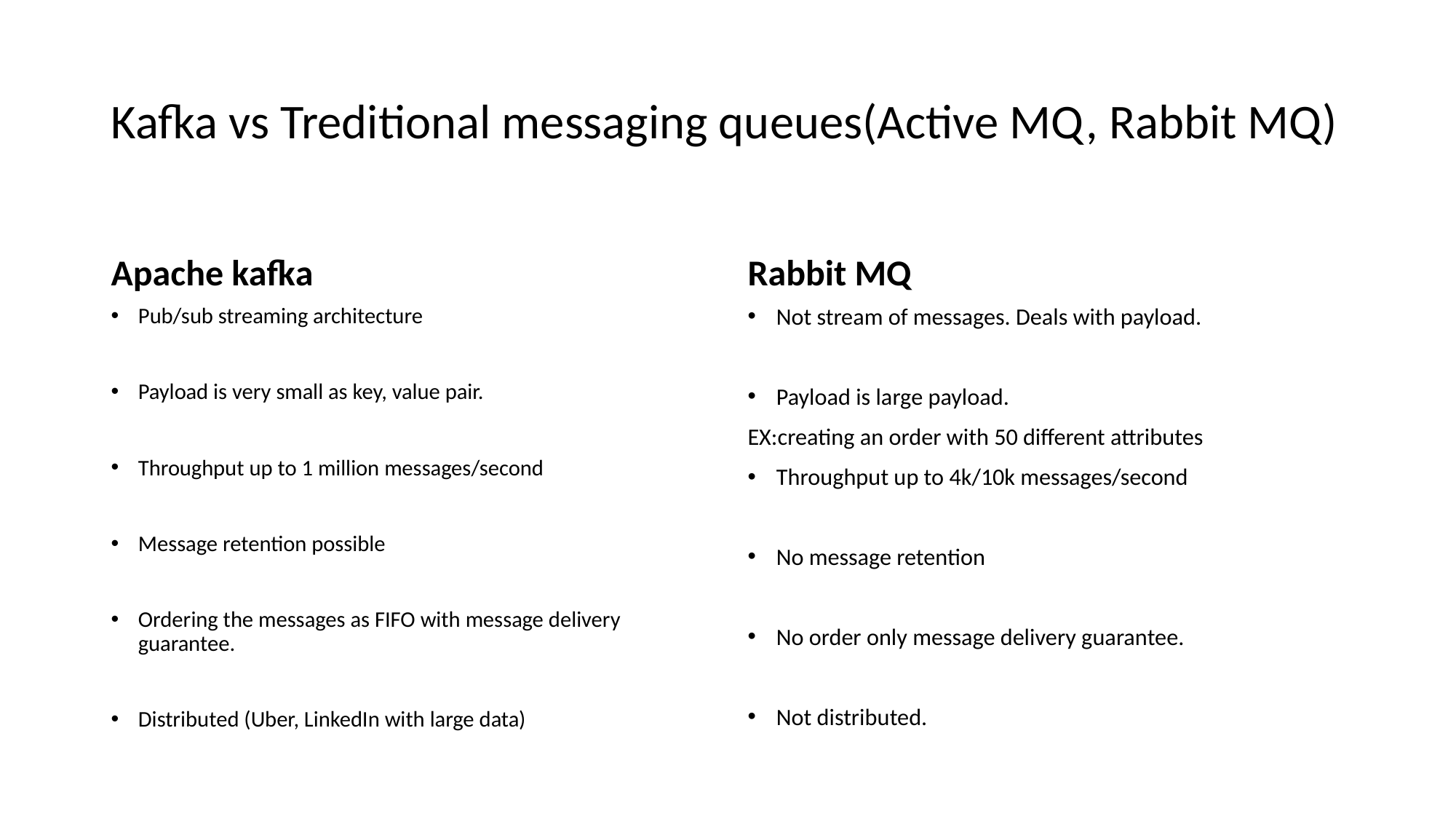

# Kafka vs Treditional messaging queues(Active MQ, Rabbit MQ)
Apache kafka
Rabbit MQ
Pub/sub streaming architecture

Payload is very small as key, value pair.

Throughput up to 1 million messages/second

Message retention possible

Ordering the messages as FIFO with message delivery guarantee.

Distributed (Uber, LinkedIn with large data)

Not stream of messages. Deals with payload.

Payload is large payload.
EX:creating an order with 50 different attributes
Throughput up to 4k/10k messages/second

No message retention

No order only message delivery guarantee.

Not distributed.